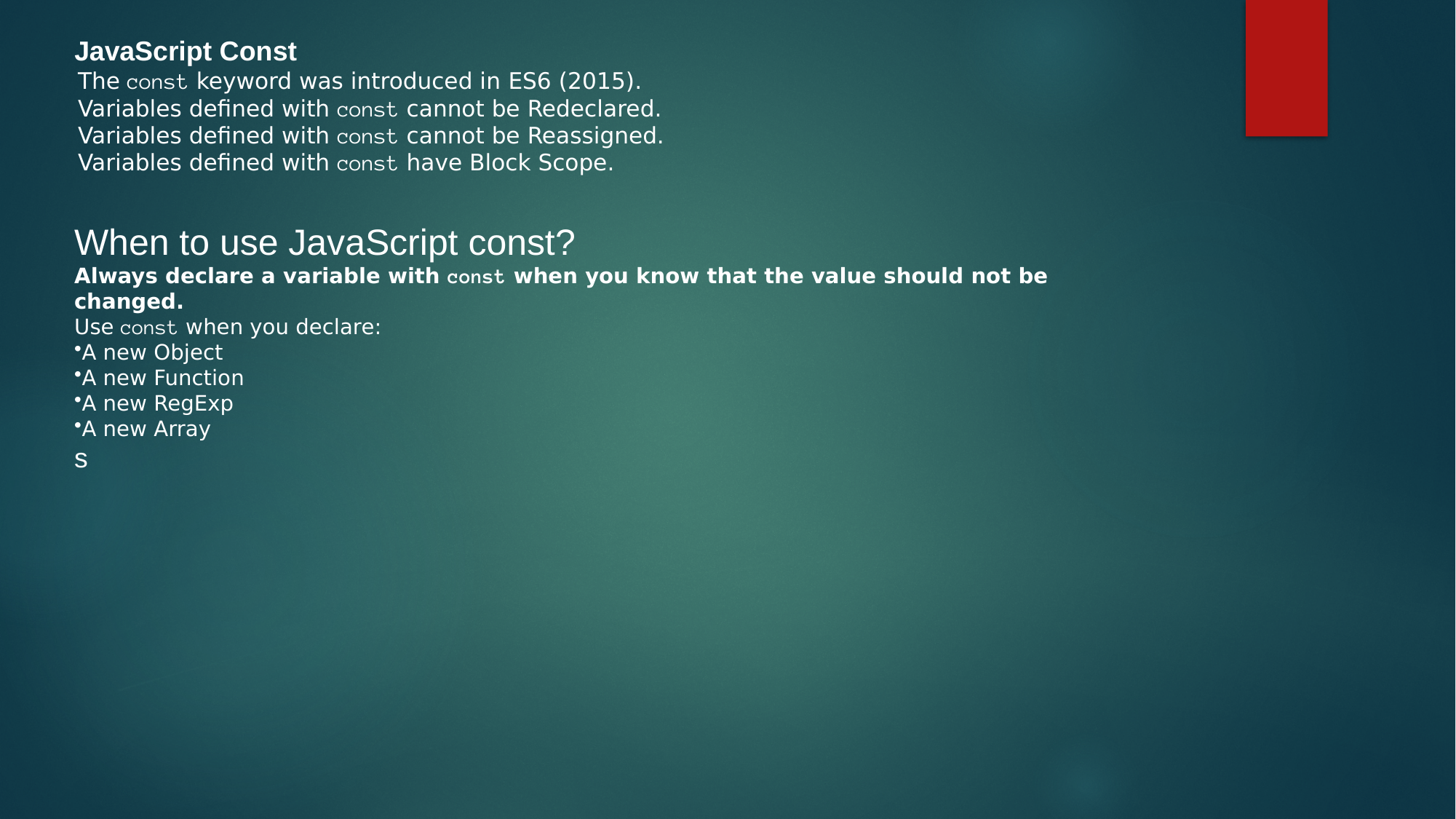

JavaScript Const

The const keyword was introduced in ES6 (2015).
Variables defined with const cannot be Redeclared.
Variables defined with const cannot be Reassigned.
Variables defined with const have Block Scope.
When to use JavaScript const?
Always declare a variable with const when you know that the value should not be changed.
Use const when you declare:
A new Object
A new Function
A new RegExp
A new Array
s